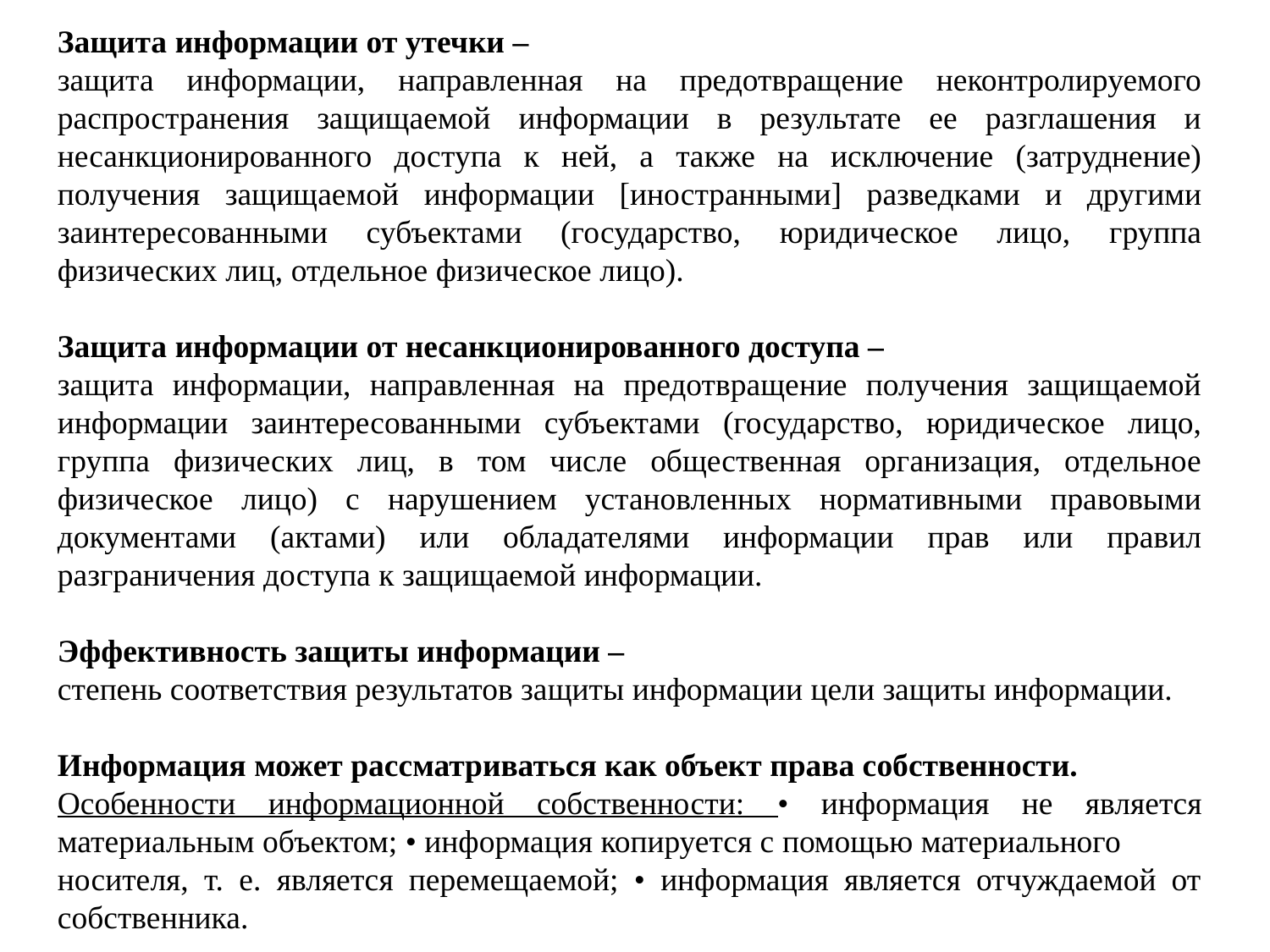

Защита информации от утечки –
защита информации, направленная на предотвращение неконтролируемого распространения защищаемой информации в результате ее разглашения и несанкционированного доступа к ней, а также на исключение (затруднение) получения защищаемой информации [иностранными] разведками и другими заинтересованными субъектами (государство, юридическое лицо, группа физических лиц, отдельное физическое лицо).

Защита информации от несанкционированного доступа –
защита информации, направленная на предотвращение получения защищаемой информации заинтересованными субъектами (государство, юридическое лицо, группа физических лиц, в том числе общественная организация, отдельное физическое лицо) с нарушением установленных нормативными правовыми документами (актами) или обладателями информации прав или правил разграничения доступа к защищаемой информации.

Эффективность защиты информации –
степень соответствия результатов защиты информации цели защиты информации.

Информация может рассматриваться как объект права собственности.
Особенности информационной собственности: • информация не является материальным объектом; • информация копируется с помощью материального
носителя, т. е. является перемещаемой; • информация является отчуждаемой от собственника.